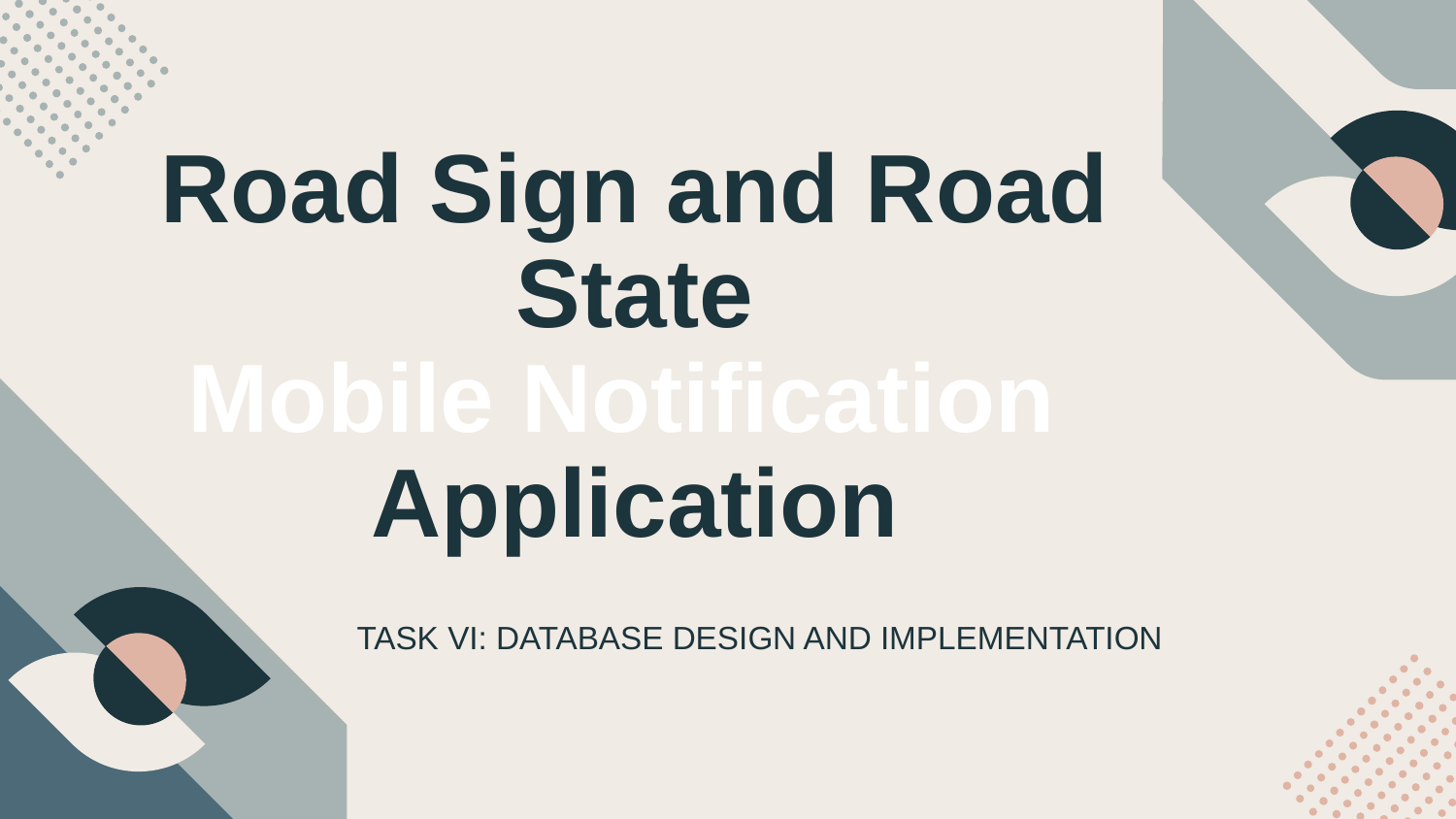

# Road Sign and Road State Mobile Notification Application

TASK VI: DATABASE DESIGN AND IMPLEMENTATION